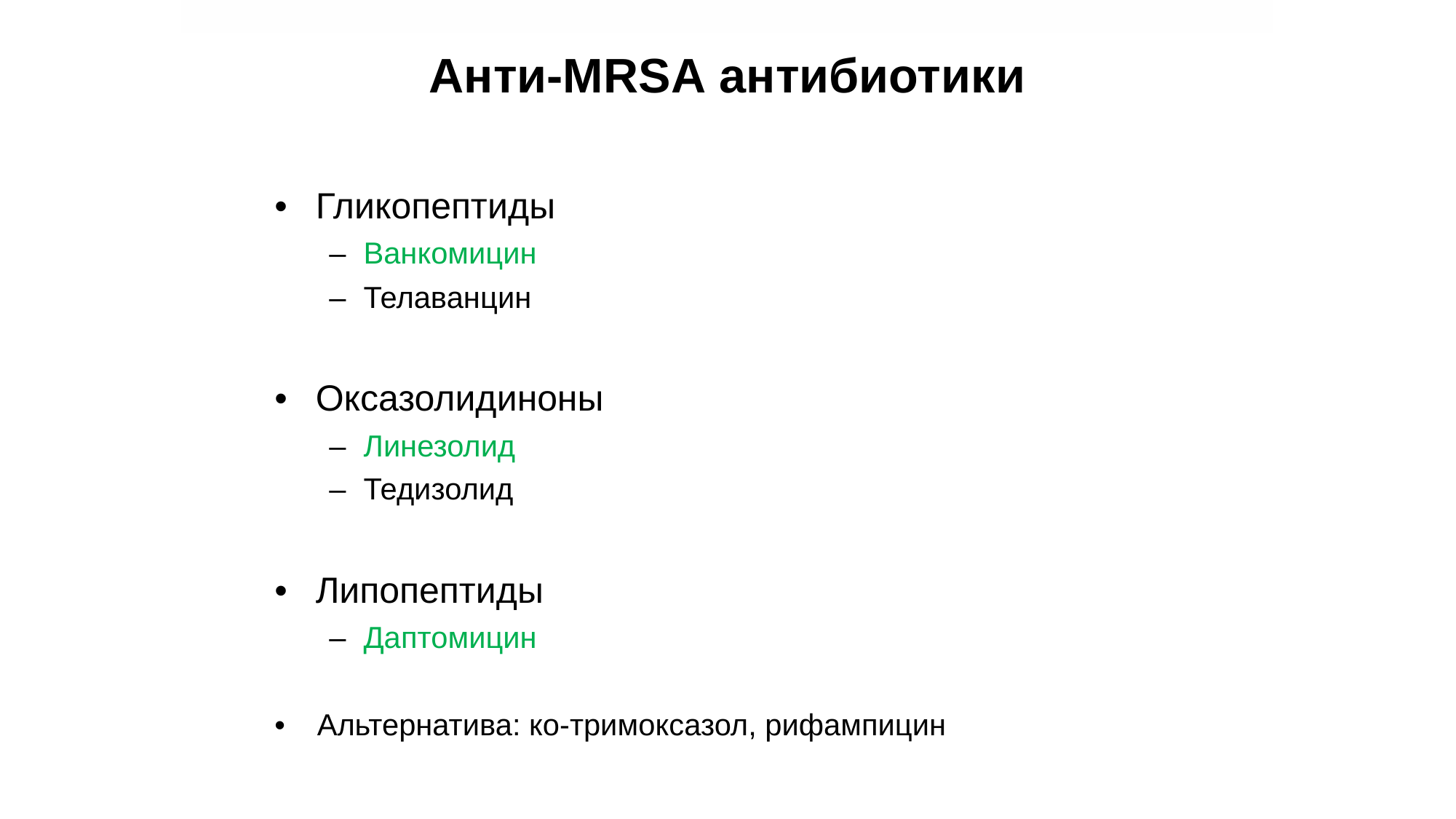

Анти-MRSA антибиотики
• Гликопептиды
– Ванкомицин
– Телаванцин
• Оксазолидиноны
– Линезолид
– Тедизолид
• Липопептиды
– Даптомицин
• Альтернатива: ко-тримоксазол, рифампицин